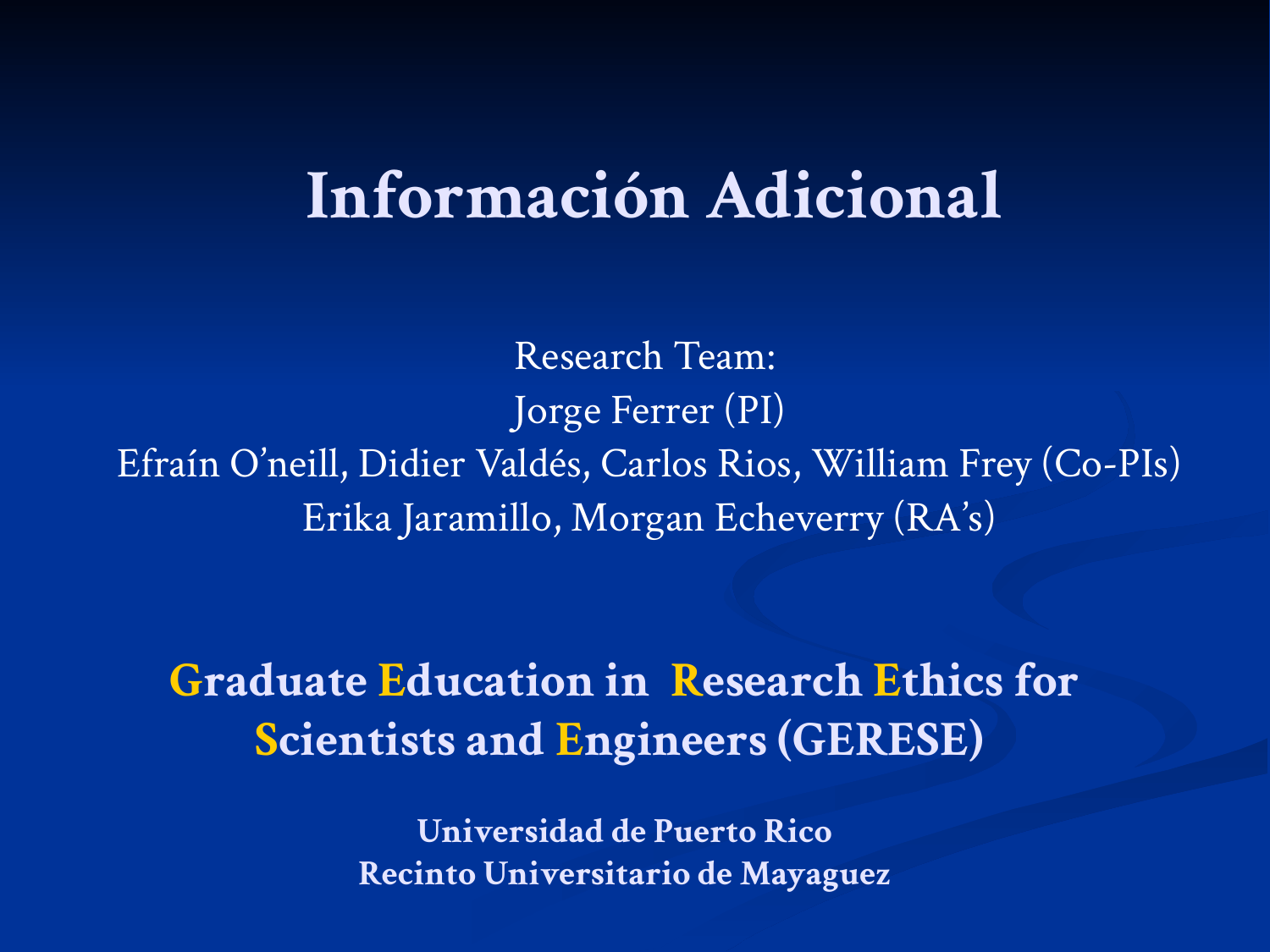

Información Adicional
Research Team:
Jorge Ferrer (PI)
Efraín O’neill, Didier Valdés, Carlos Rios, William Frey (Co-PIs)
Erika Jaramillo, Morgan Echeverry (RA’s)
# Graduate Education in  Research Ethics for Scientists and Engineers (GERESE) Universidad de Puerto Rico Recinto Universitario de Mayaguez